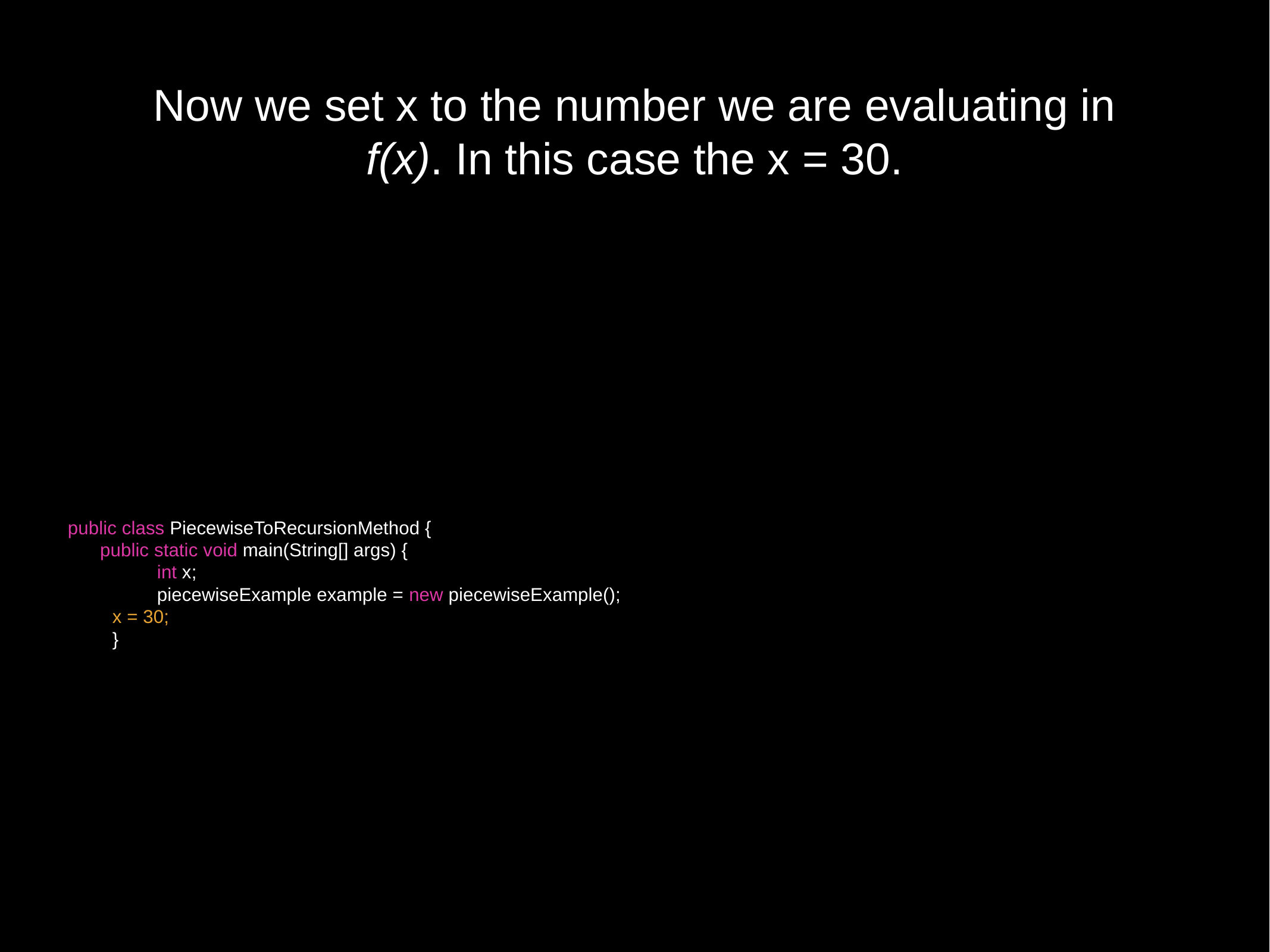

Now we set x to the number we are evaluating in f(x). In this case the x = 30.
public class PiecewiseToRecursionMethod {
	public static void main(String[] args) {
		int x;
		piecewiseExample example = new piecewiseExample();
x = 30;
}